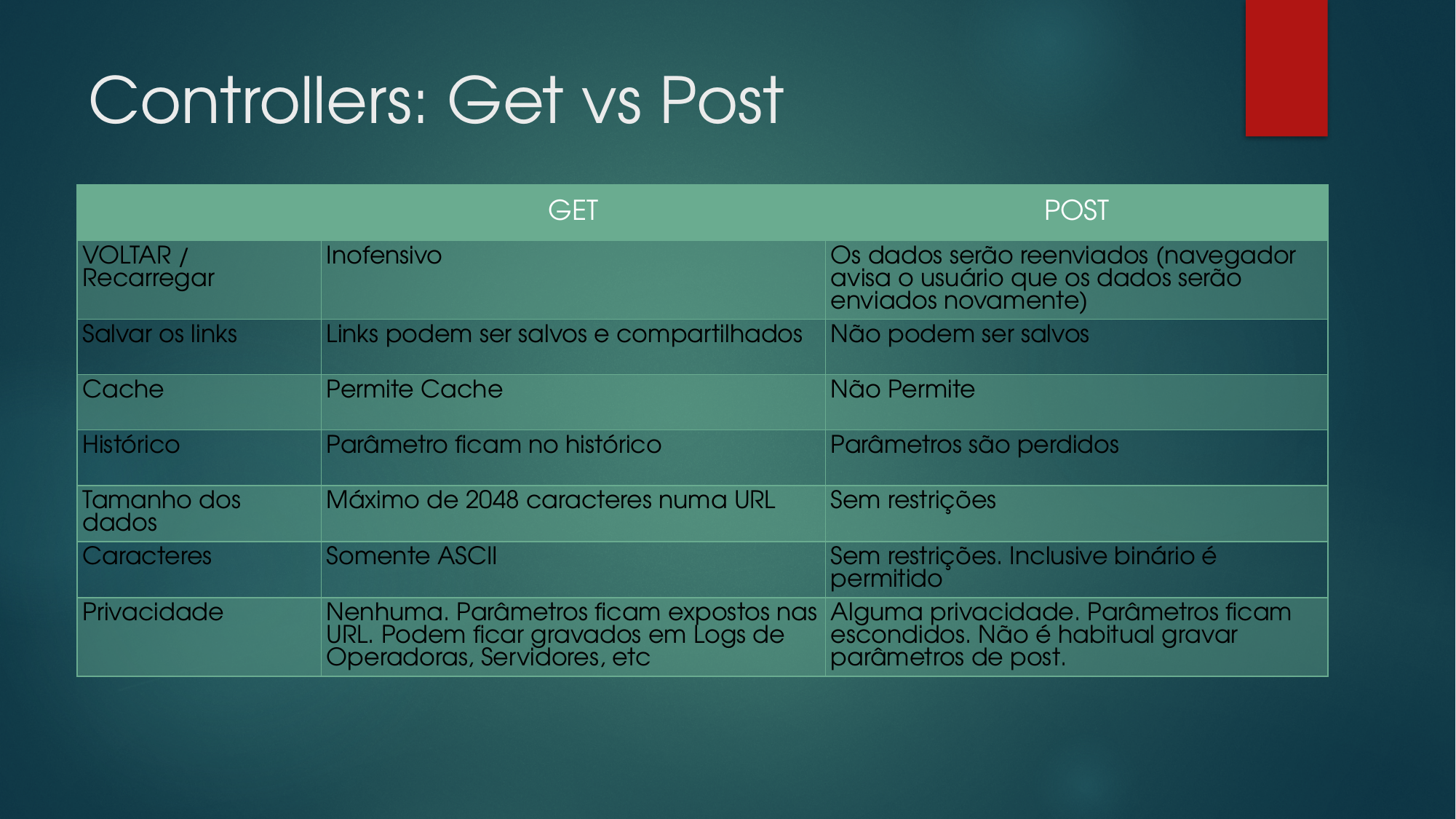

# Controllers: Get vs Post
|  | GET | POST |
| --- | --- | --- |
| VOLTAR / Recarregar | Inofensivo | Os dados serão reenviados (navegador avisa o usuário que os dados serão enviados novamente) |
| Salvar os links | Links podem ser salvos e compartilhados | Não podem ser salvos |
| Cache | Permite Cache | Não Permite |
| Histórico | Parâmetro ficam no histórico | Parâmetros são perdidos |
| Tamanho dos dados | Máximo de 2048 caracteres numa URL | Sem restrições |
| Caracteres | Somente ASCII | Sem restrições. Inclusive binário é permitido |
| Privacidade | Nenhuma. Parâmetros ficam expostos nas URL. Podem ficar gravados em Logs de Operadoras, Servidores, etc | Alguma privacidade. Parâmetros ficam escondidos. Não é habitual gravar parâmetros de post. |